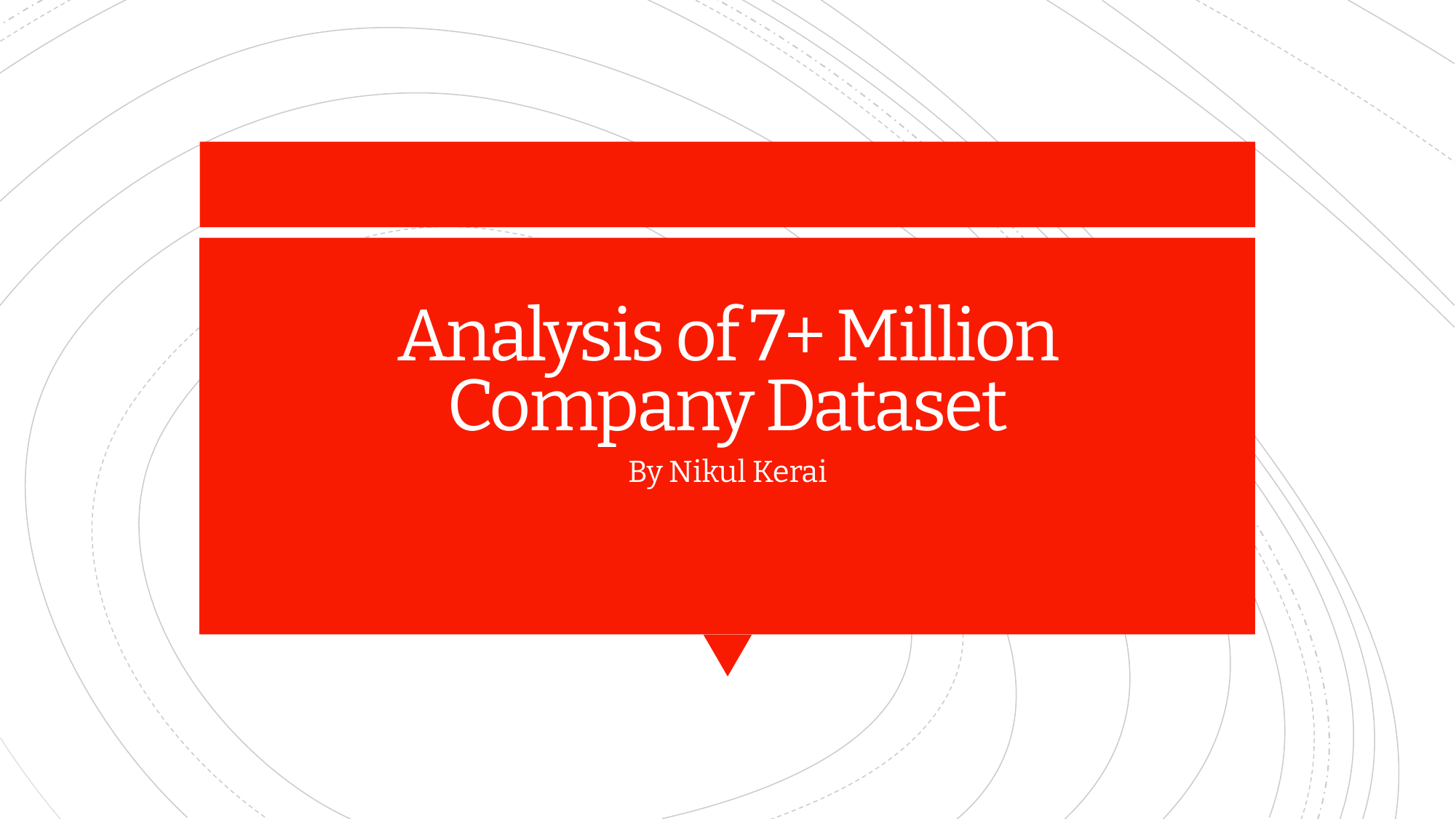

# Analysis of 7+ Million Company Dataset
By Nikul Kerai